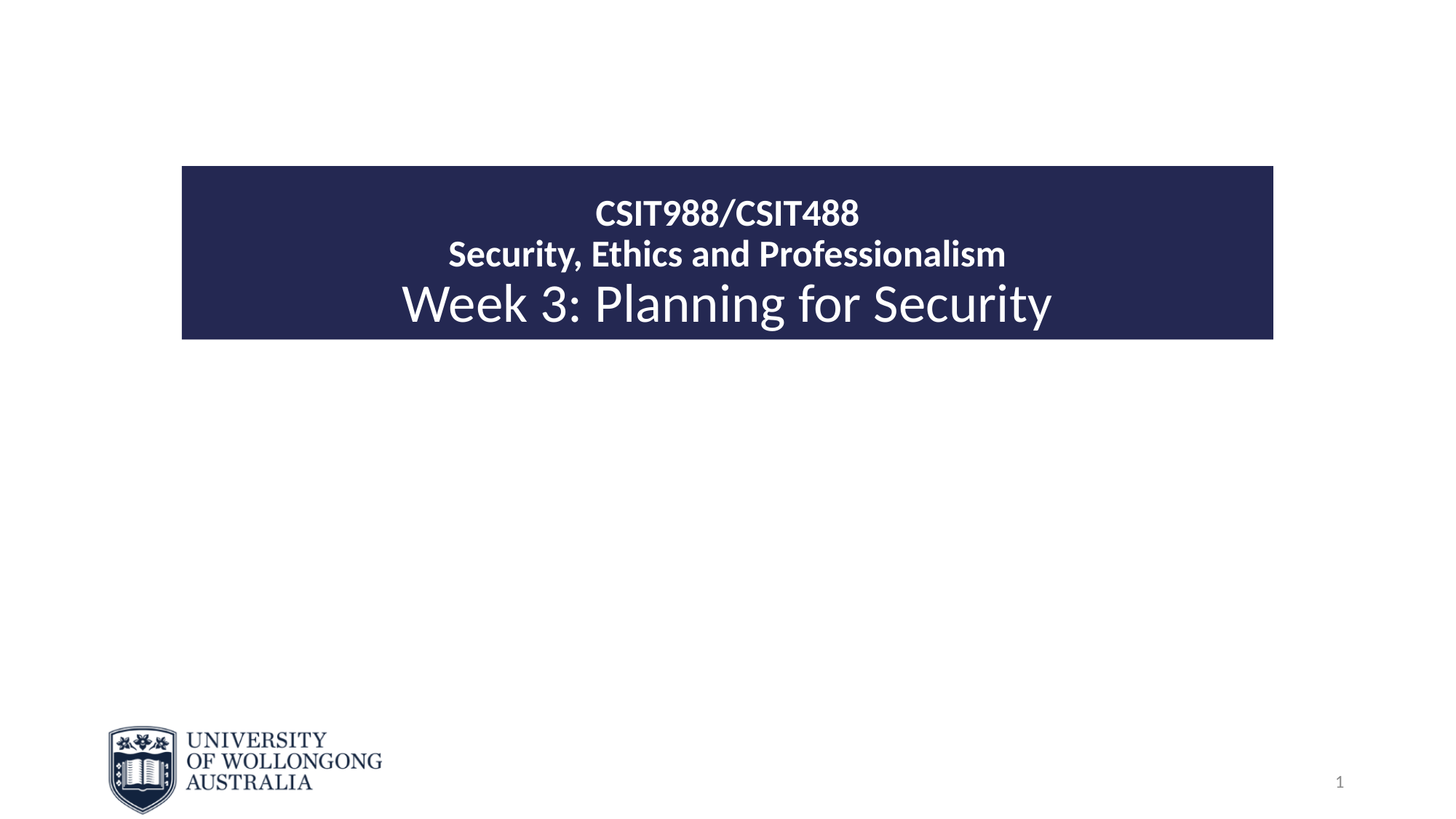

# CSIT988/CSIT488 Security, Ethics and Professionalism Week 3: Planning for Security
1